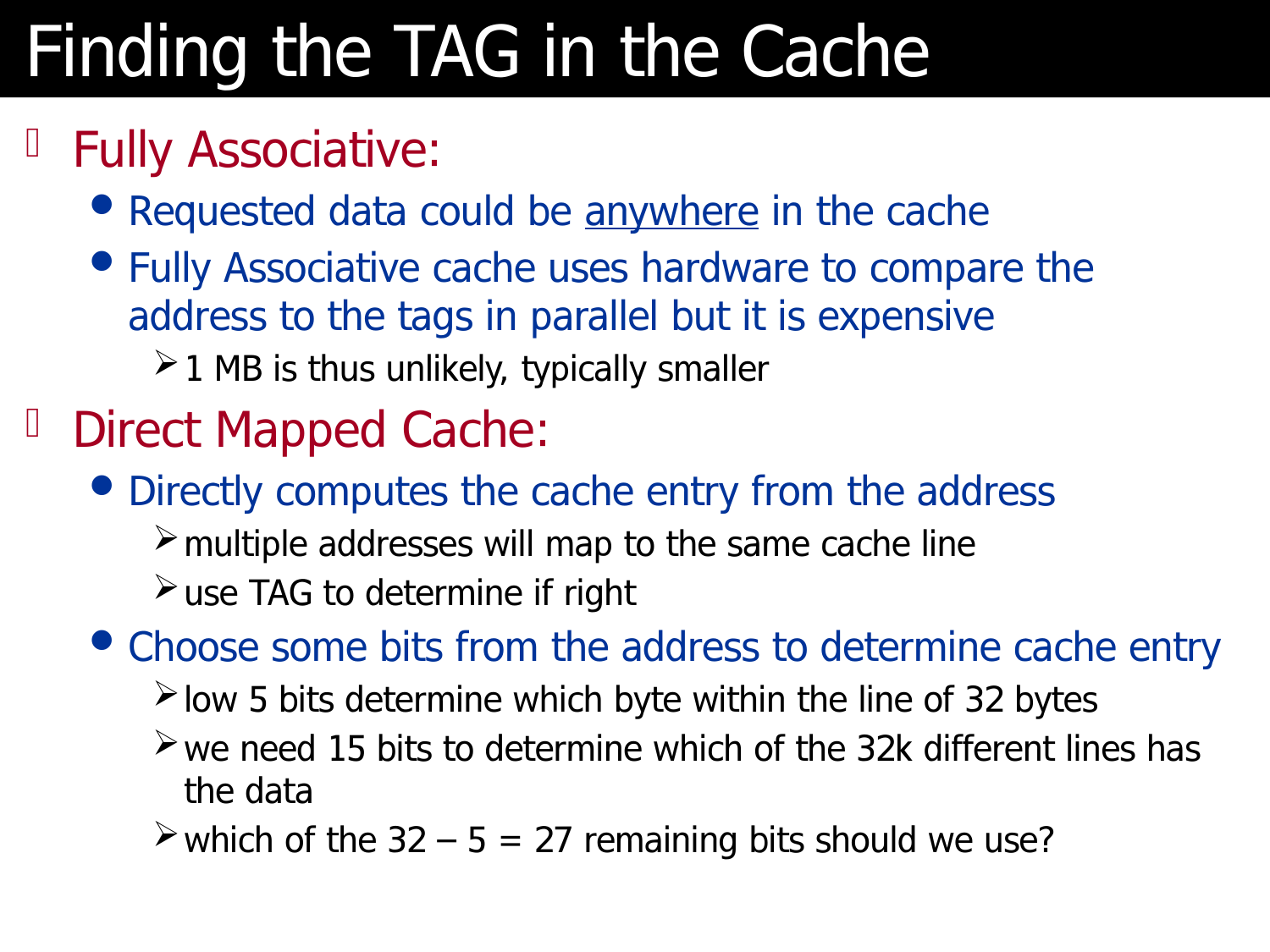

# Finding the TAG in the Cache
Fully Associative:
Requested data could be anywhere in the cache
Fully Associative cache uses hardware to compare the address to the tags in parallel but it is expensive
1 MB is thus unlikely, typically smaller
Direct Mapped Cache:
Directly computes the cache entry from the address
multiple addresses will map to the same cache line
use TAG to determine if right
Choose some bits from the address to determine cache entry
low 5 bits determine which byte within the line of 32 bytes
we need 15 bits to determine which of the 32k different lines has the data
which of the 32 – 5 = 27 remaining bits should we use?